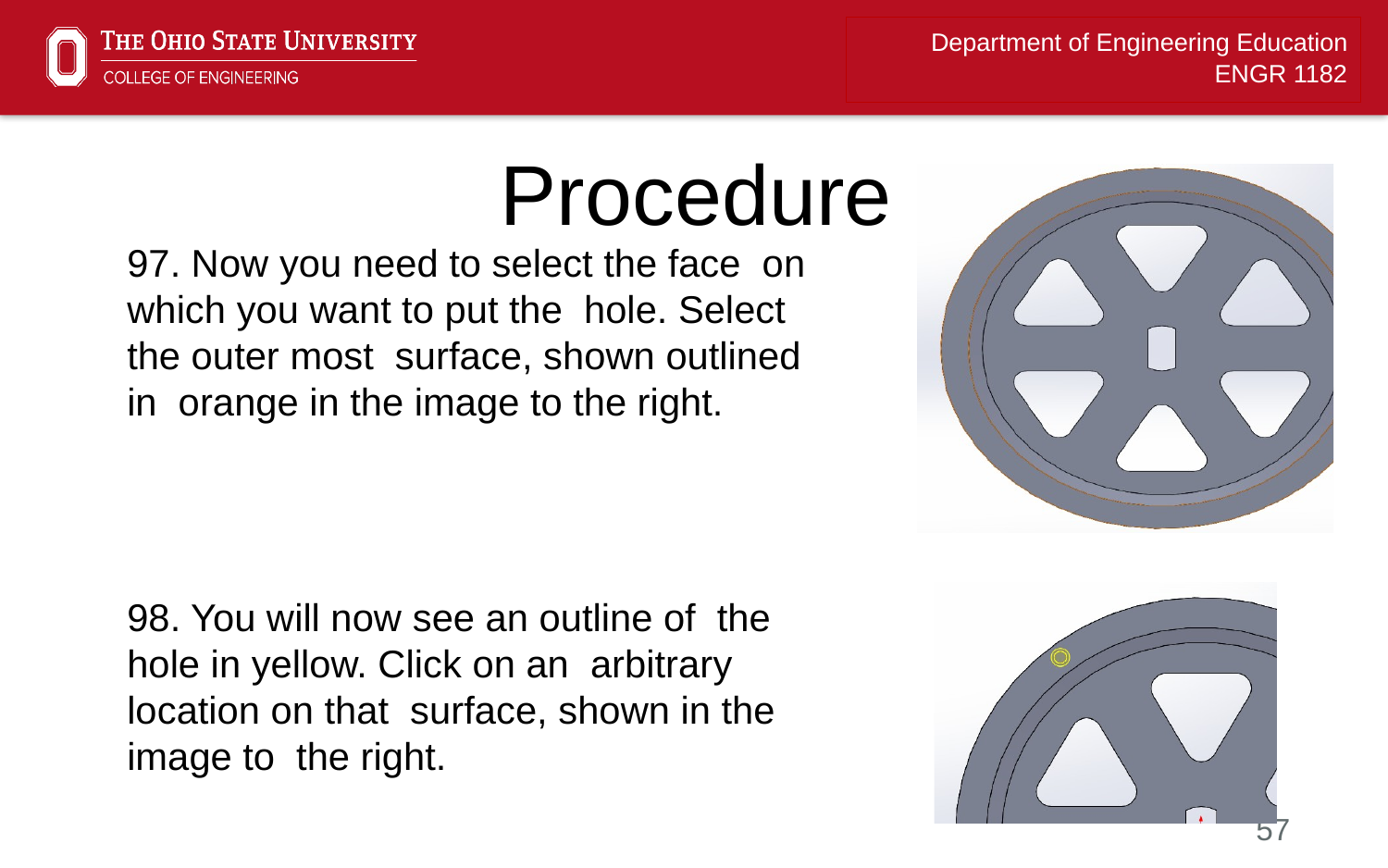

# Procedure

97. Now you need to select the face  on which you want to put the  hole. Select the outer most  surface, shown outlined in  orange in the image to the right.

98. You will now see an outline of  the hole in yellow. Click on an  arbitrary location on that  surface, shown in the image to  the right.